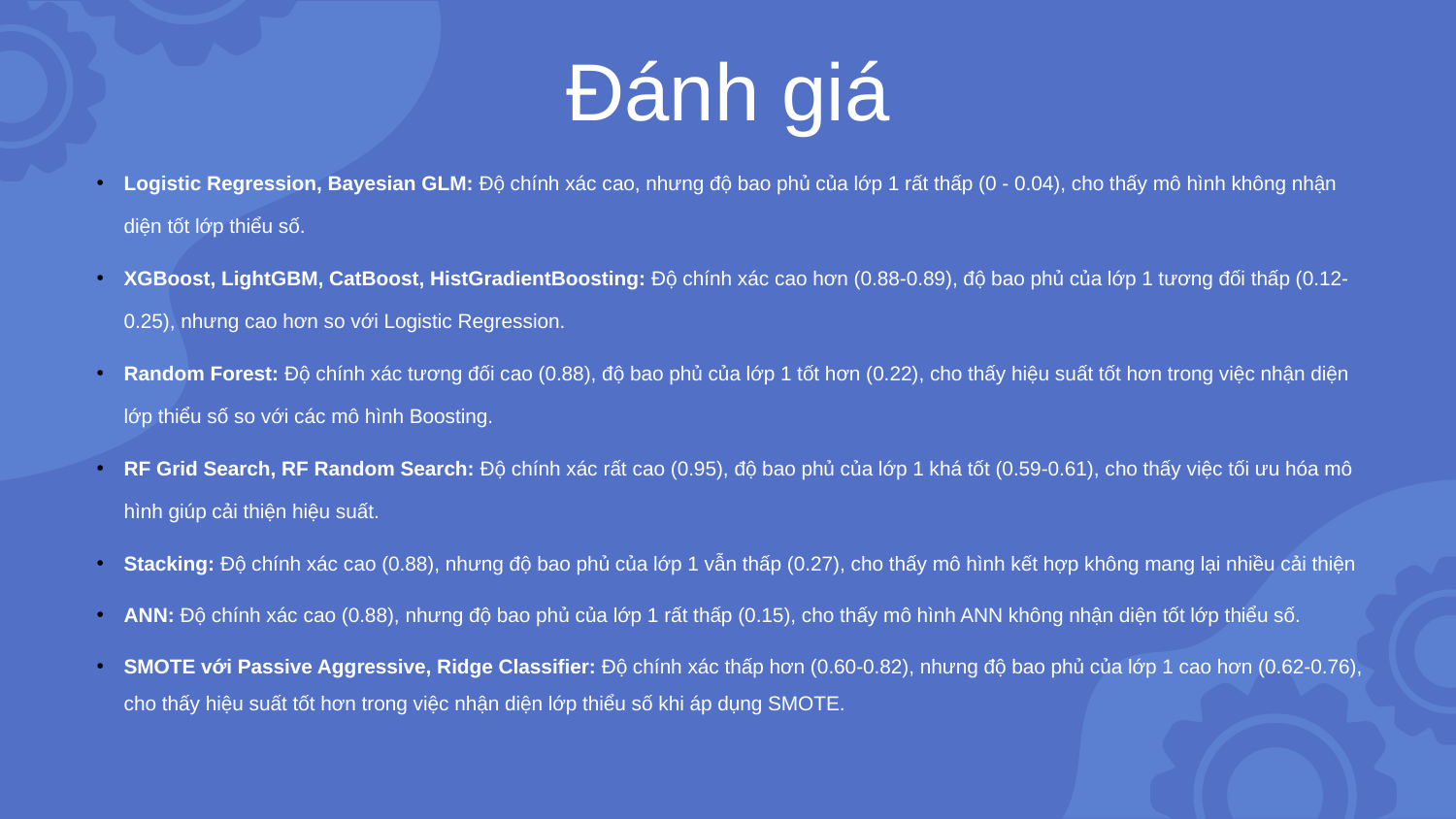

Đánh giá
Logistic Regression, Bayesian GLM: Độ chính xác cao, nhưng độ bao phủ của lớp 1 rất thấp (0 - 0.04), cho thấy mô hình không nhận diện tốt lớp thiểu số.
XGBoost, LightGBM, CatBoost, HistGradientBoosting: Độ chính xác cao hơn (0.88-0.89), độ bao phủ của lớp 1 tương đối thấp (0.12-0.25), nhưng cao hơn so với Logistic Regression.
Random Forest: Độ chính xác tương đối cao (0.88), độ bao phủ của lớp 1 tốt hơn (0.22), cho thấy hiệu suất tốt hơn trong việc nhận diện lớp thiểu số so với các mô hình Boosting.
RF Grid Search, RF Random Search: Độ chính xác rất cao (0.95), độ bao phủ của lớp 1 khá tốt (0.59-0.61), cho thấy việc tối ưu hóa mô hình giúp cải thiện hiệu suất.
Stacking: Độ chính xác cao (0.88), nhưng độ bao phủ của lớp 1 vẫn thấp (0.27), cho thấy mô hình kết hợp không mang lại nhiều cải thiện
ANN: Độ chính xác cao (0.88), nhưng độ bao phủ của lớp 1 rất thấp (0.15), cho thấy mô hình ANN không nhận diện tốt lớp thiểu số.
SMOTE với Passive Aggressive, Ridge Classifier: Độ chính xác thấp hơn (0.60-0.82), nhưng độ bao phủ của lớp 1 cao hơn (0.62-0.76), cho thấy hiệu suất tốt hơn trong việc nhận diện lớp thiểu số khi áp dụng SMOTE.